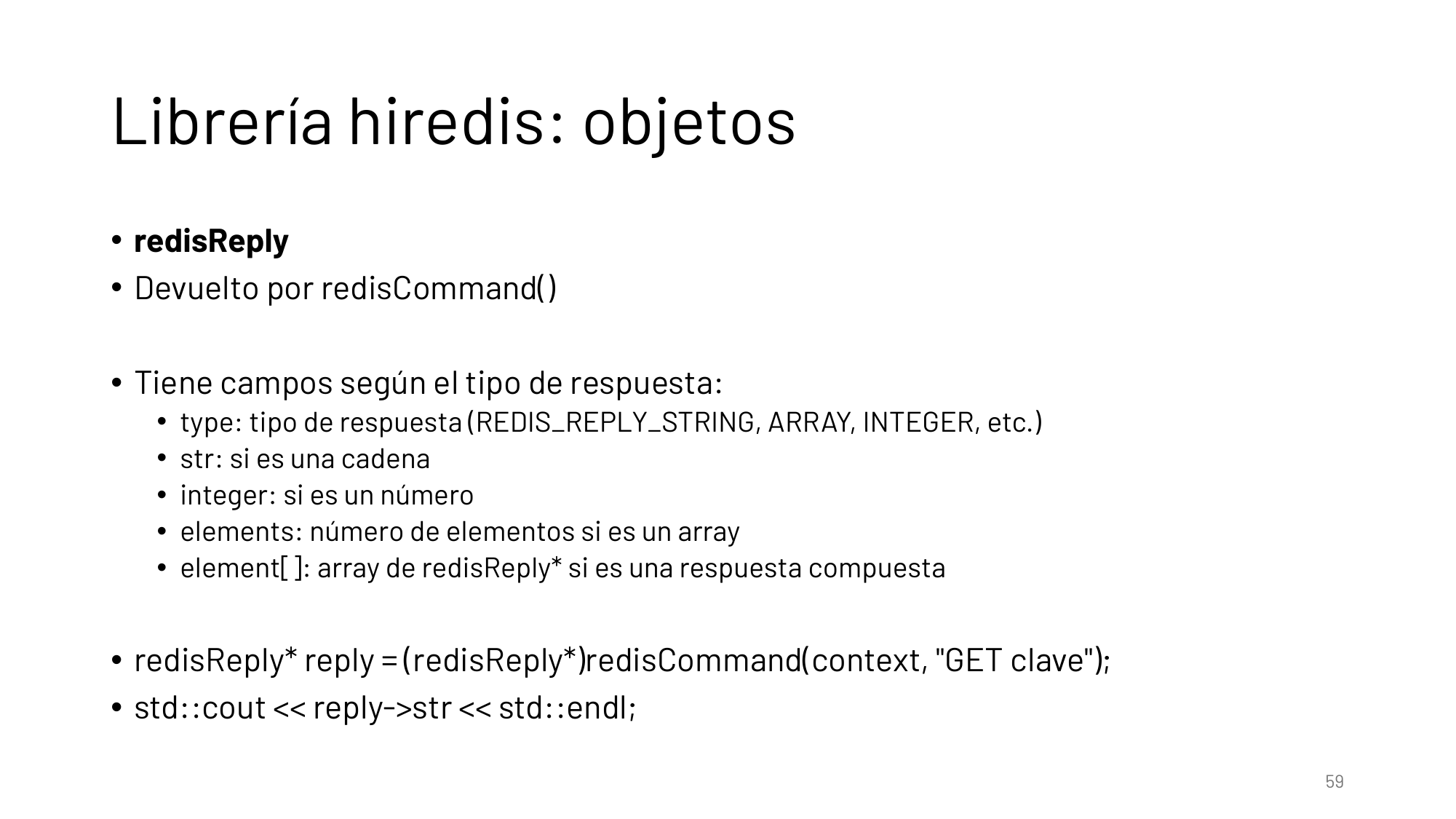

# Librería hiredis: objetos
redisReply
Devuelto por redisCommand()

Tiene campos según el tipo de respuesta:
type: tipo de respuesta (REDIS_REPLY_STRING, ARRAY, INTEGER, etc.)
str: si es una cadena
integer: si es un número
elements: número de elementos si es un array
element[]: array de redisReply* si es una respuesta compuesta

redisReply* reply = (redisReply*)redisCommand(context, "GET clave");
std::cout << reply->str << std::endl;

59